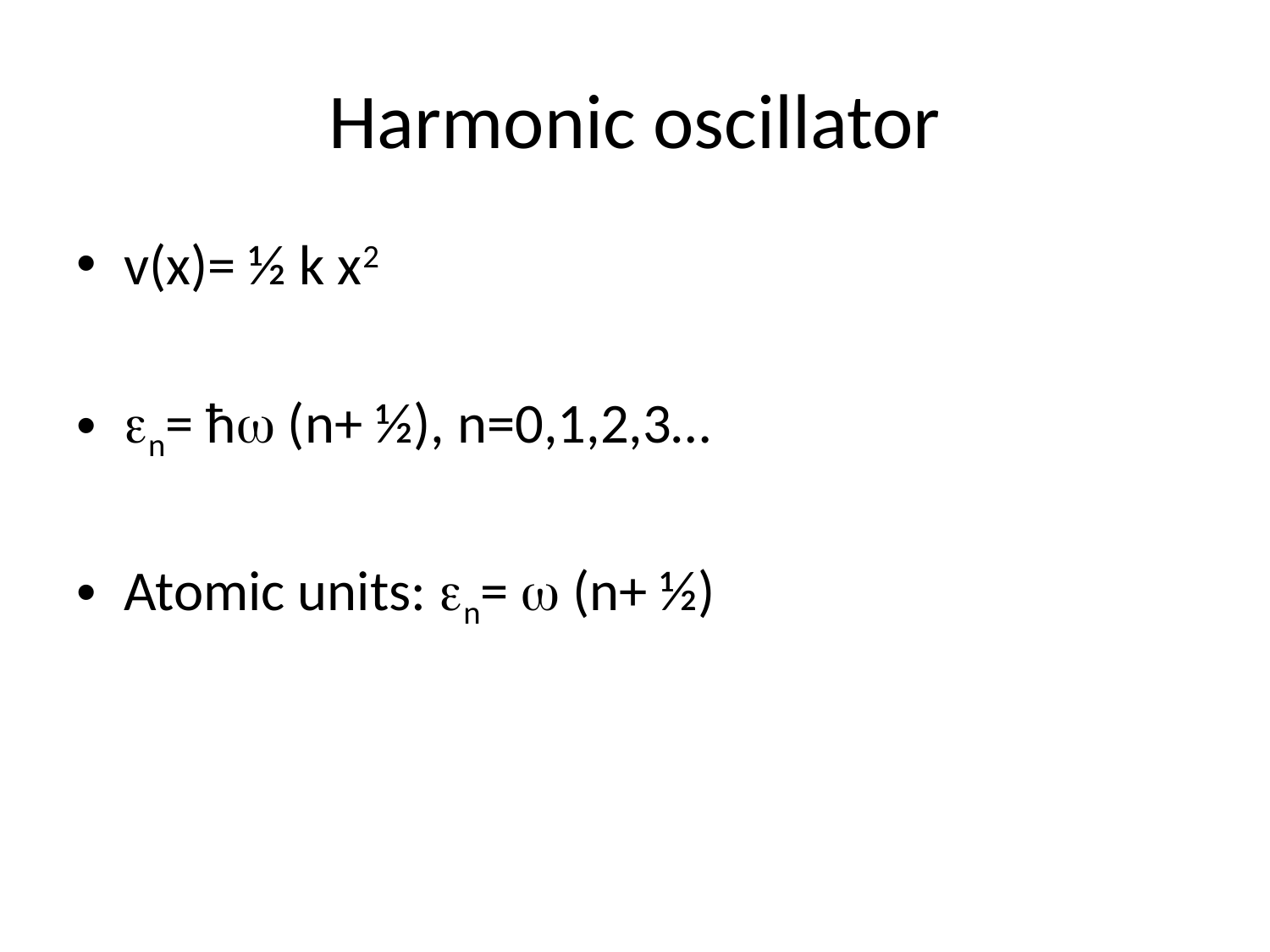

# Harmonic oscillator
v(x)= ½ k x2

εn= ħω (n+ ½), n=0,1,2,3…

Atomic units: εn= ω (n+ ½)